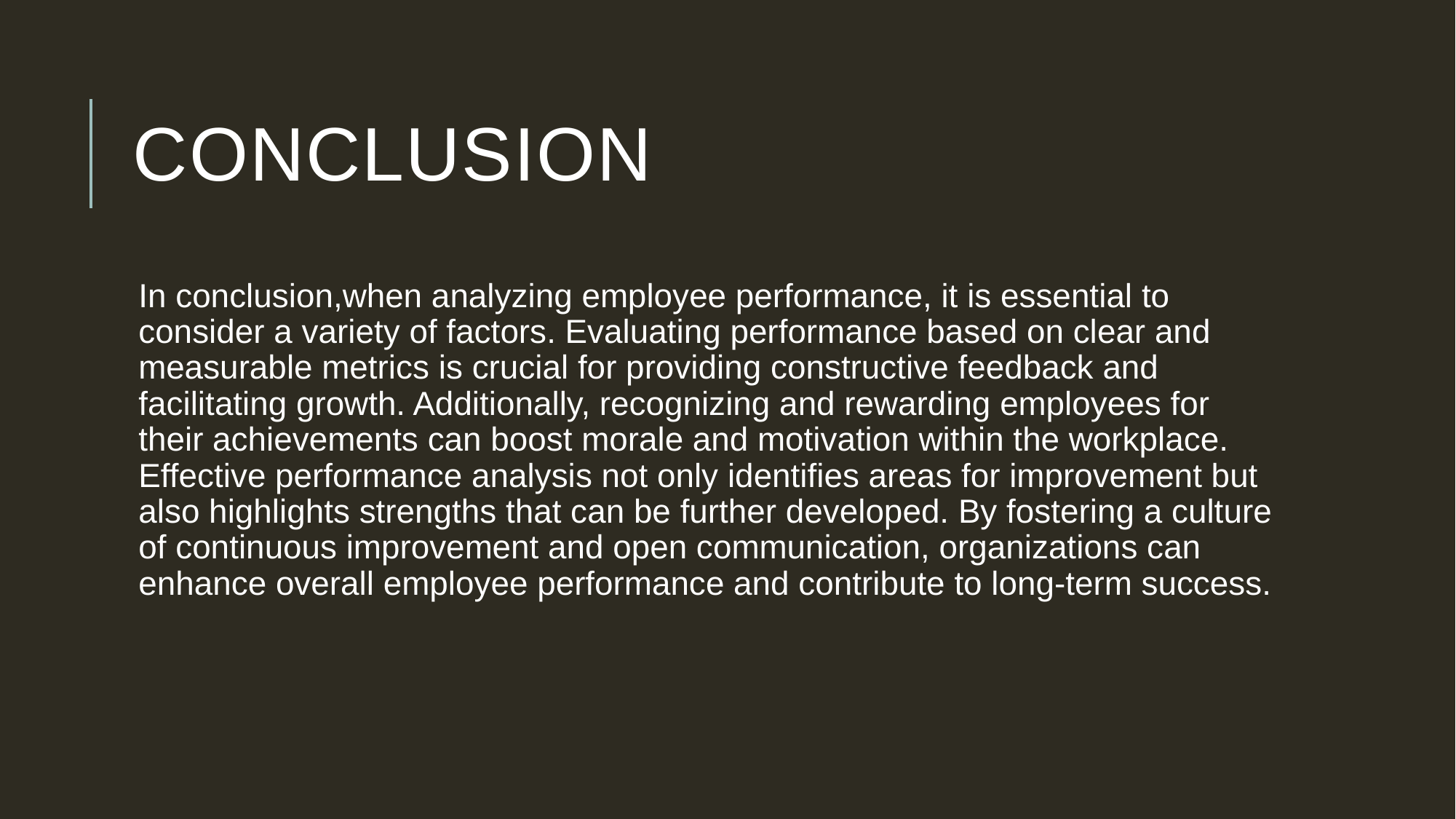

# CONCLUSION
In conclusion,when analyzing employee performance, it is essential to consider a variety of factors. Evaluating performance based on clear and measurable metrics is crucial for providing constructive feedback and facilitating growth. Additionally, recognizing and rewarding employees for their achievements can boost morale and motivation within the workplace. Effective performance analysis not only identifies areas for improvement but also highlights strengths that can be further developed. By fostering a culture of continuous improvement and open communication, organizations can enhance overall employee performance and contribute to long-term success.